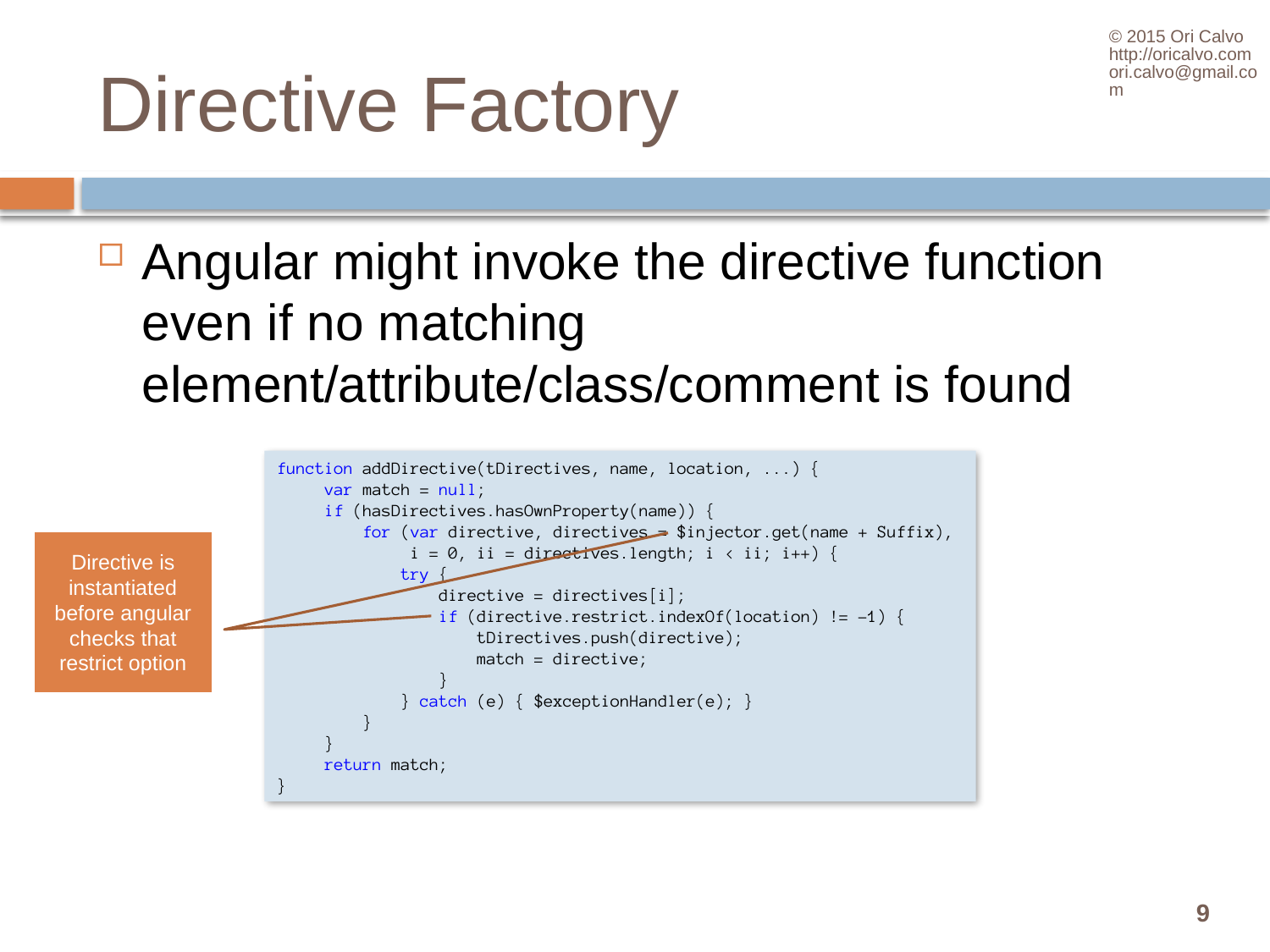

© 2015 Ori Calvo http://oricalvo.com ori.calvo@gmail.com
# Directive Factory
Angular might invoke the directive function even if no matching element/attribute/class/comment is found
function addDirective(tDirectives, name, location, ...) {
     var match = null;
     if (hasDirectives.hasOwnProperty(name)) {
         for (var directive, directives = $injector.get(name + Suffix),
              i = 0, ii = directives.length; i < ii; i++) {
             try {
                 directive = directives[i];
                 if (directive.restrict.indexOf(location) != -1) {
                     tDirectives.push(directive);
                     match = directive;
                 }
             } catch (e) { $exceptionHandler(e); }
         }
     }
     return match;
}
Directive is instantiated before angular checks that restrict option